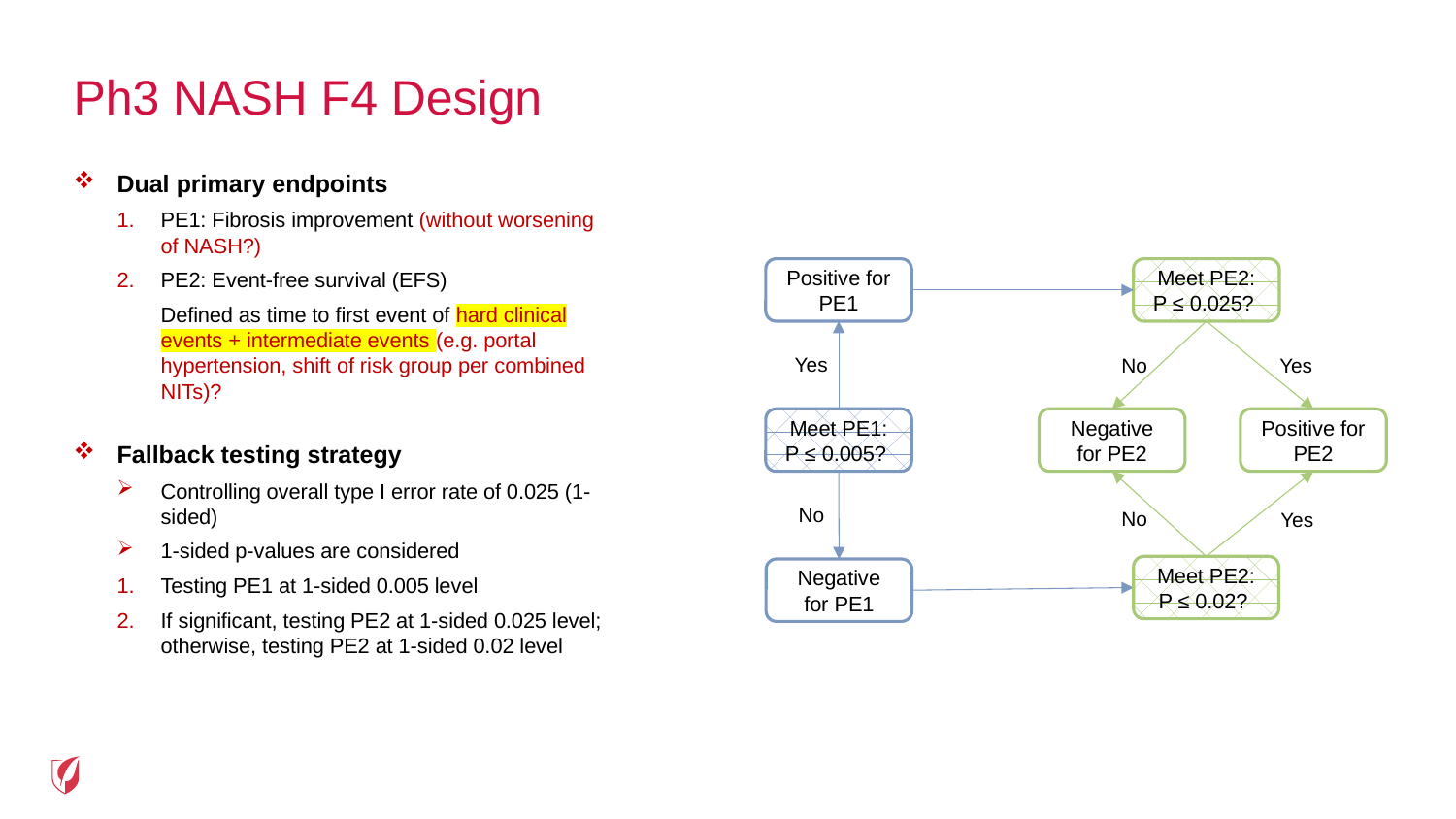

# Ph3 NASH F4 Design
Dual primary endpoints
PE1: Fibrosis improvement (without worsening of NASH?)
PE2: Event-free survival (EFS)
Defined as time to first event of hard clinical events + intermediate events (e.g. portal hypertension, shift of risk group per combined NITs)?
Fallback testing strategy
Controlling overall type I error rate of 0.025 (1-sided)
1-sided p-values are considered
Testing PE1 at 1-sided 0.005 level
If significant, testing PE2 at 1-sided 0.025 level; otherwise, testing PE2 at 1-sided 0.02 level
Positive for PE1
Meet PE2:
P ≤ 0.025?
Yes
No
Yes
Positive for PE2
Negative for PE2
Meet PE1:
P ≤ 0.005?
No
No
Yes
Meet PE2:
P ≤ 0.02?
Negative for PE1